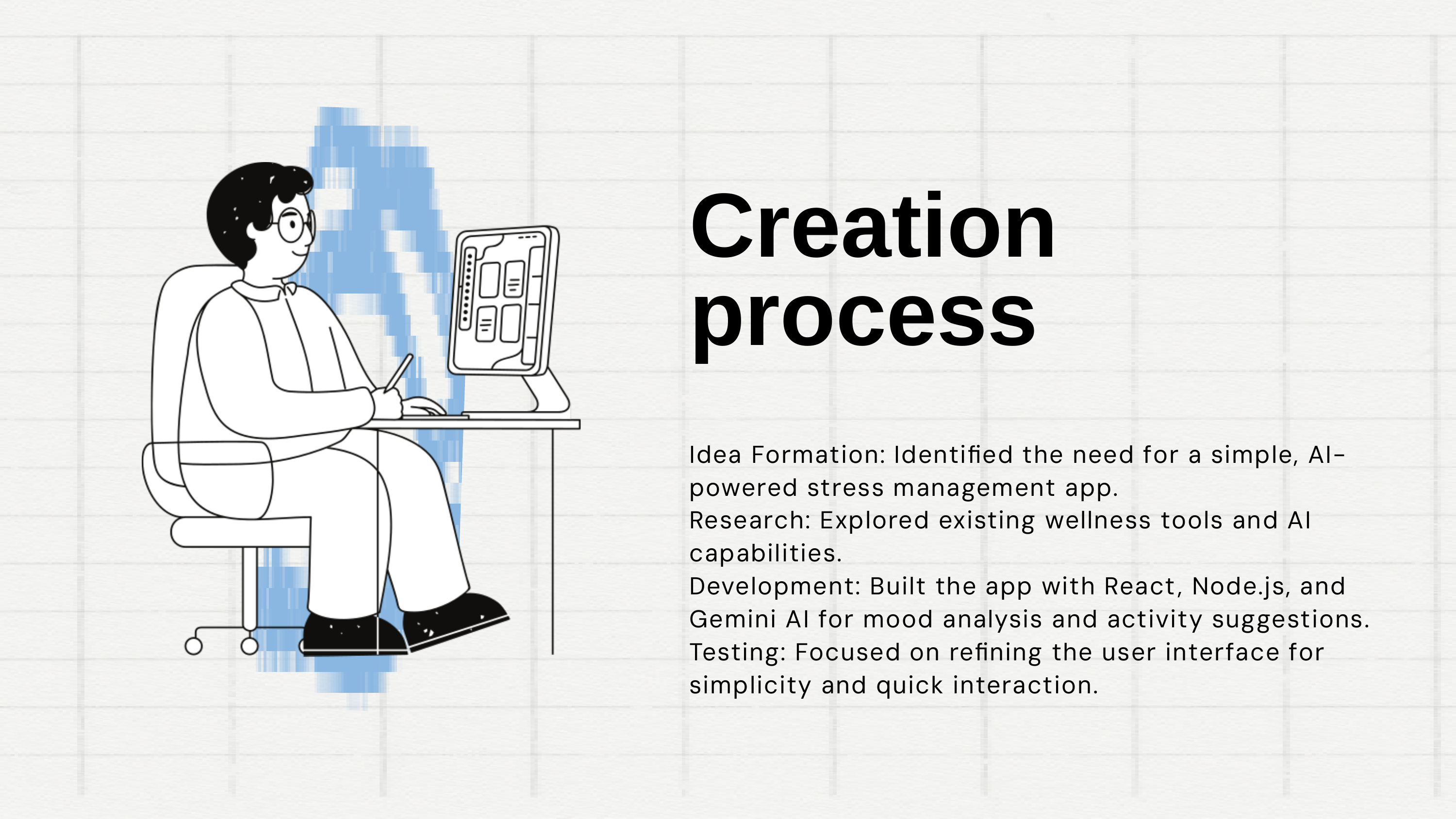

Creation process

Idea Formation: Identified the need for a simple, AI-powered stress management app.
Research: Explored existing wellness tools and AI capabilities.
Development: Built the app with React, Node.js, and Gemini AI for mood analysis and activity suggestions.
Testing: Focused on refining the user interface for simplicity and quick interaction.